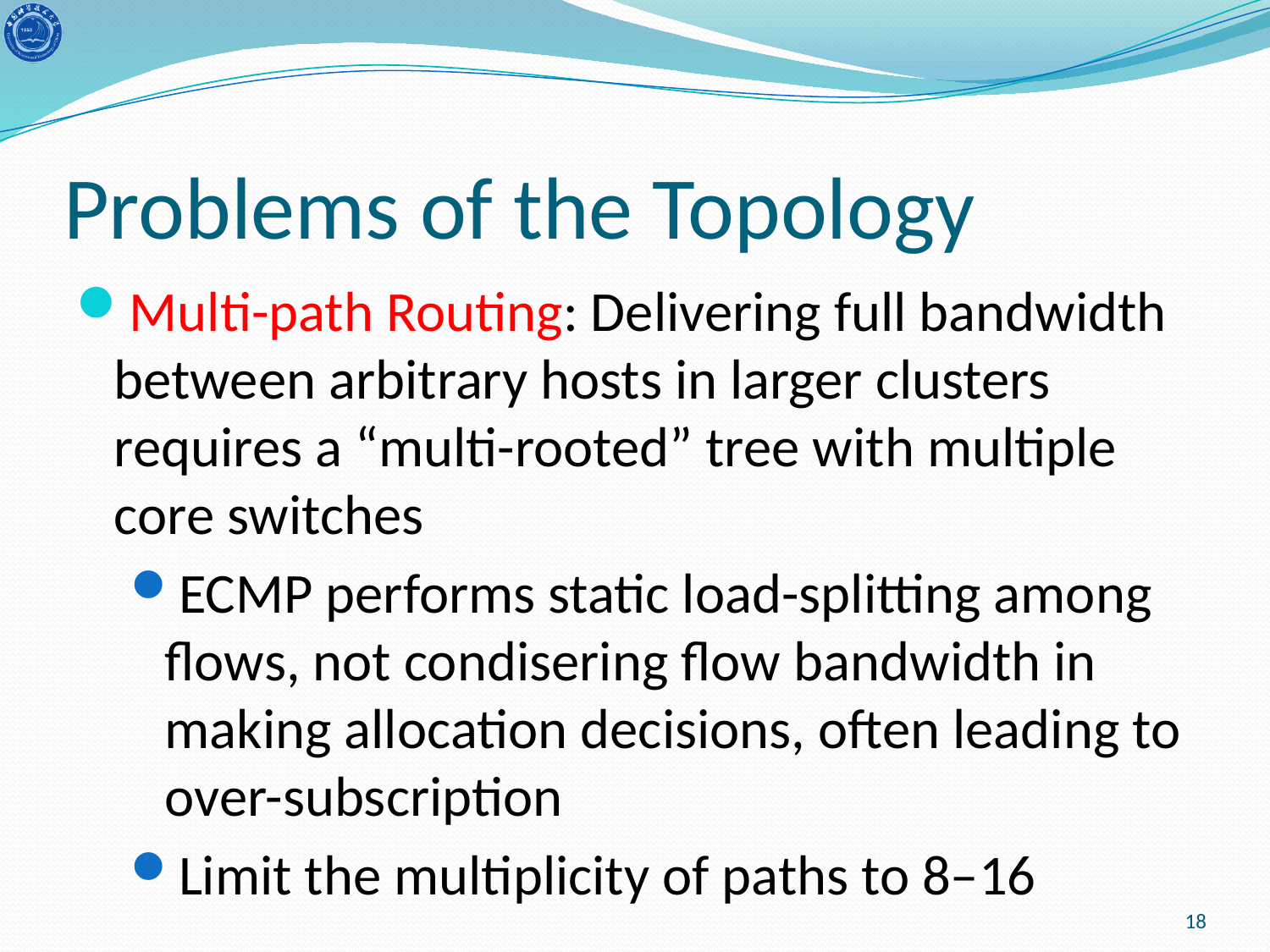

# Problems of the Topology
Multi-path Routing: Delivering full bandwidth between arbitrary hosts in larger clusters requires a “multi-rooted” tree with multiple core switches
ECMP performs static load-splitting among flows, not condisering flow bandwidth in making allocation decisions, often leading to over-subscription
Limit the multiplicity of paths to 8–16

18